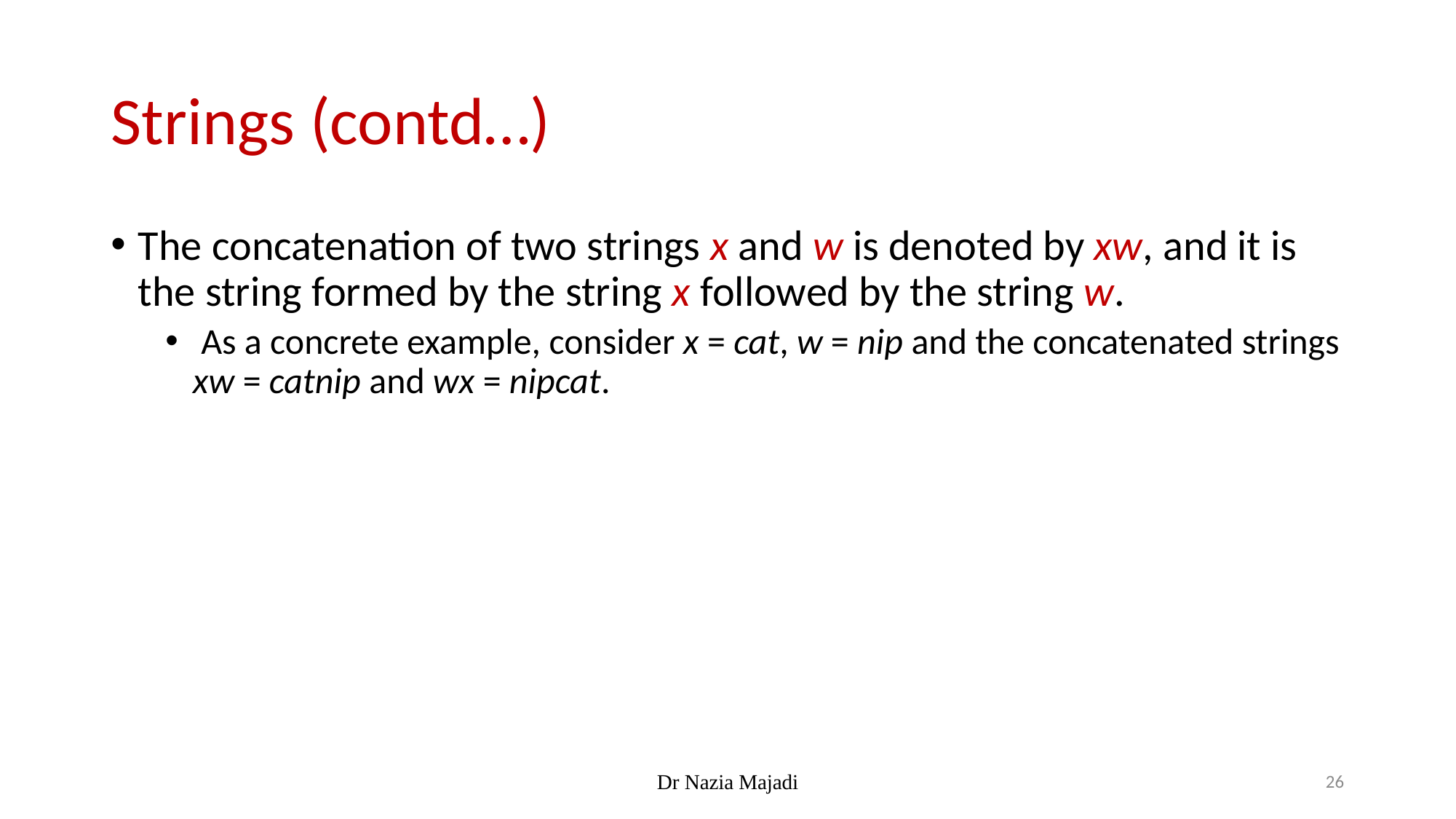

# Strings (contd…)
The concatenation of two strings x and w is denoted by xw, and it is the string formed by the string x followed by the string w.
 As a concrete example, consider x = cat, w = nip and the concatenated strings xw = catnip and wx = nipcat.
Dr Nazia Majadi
26